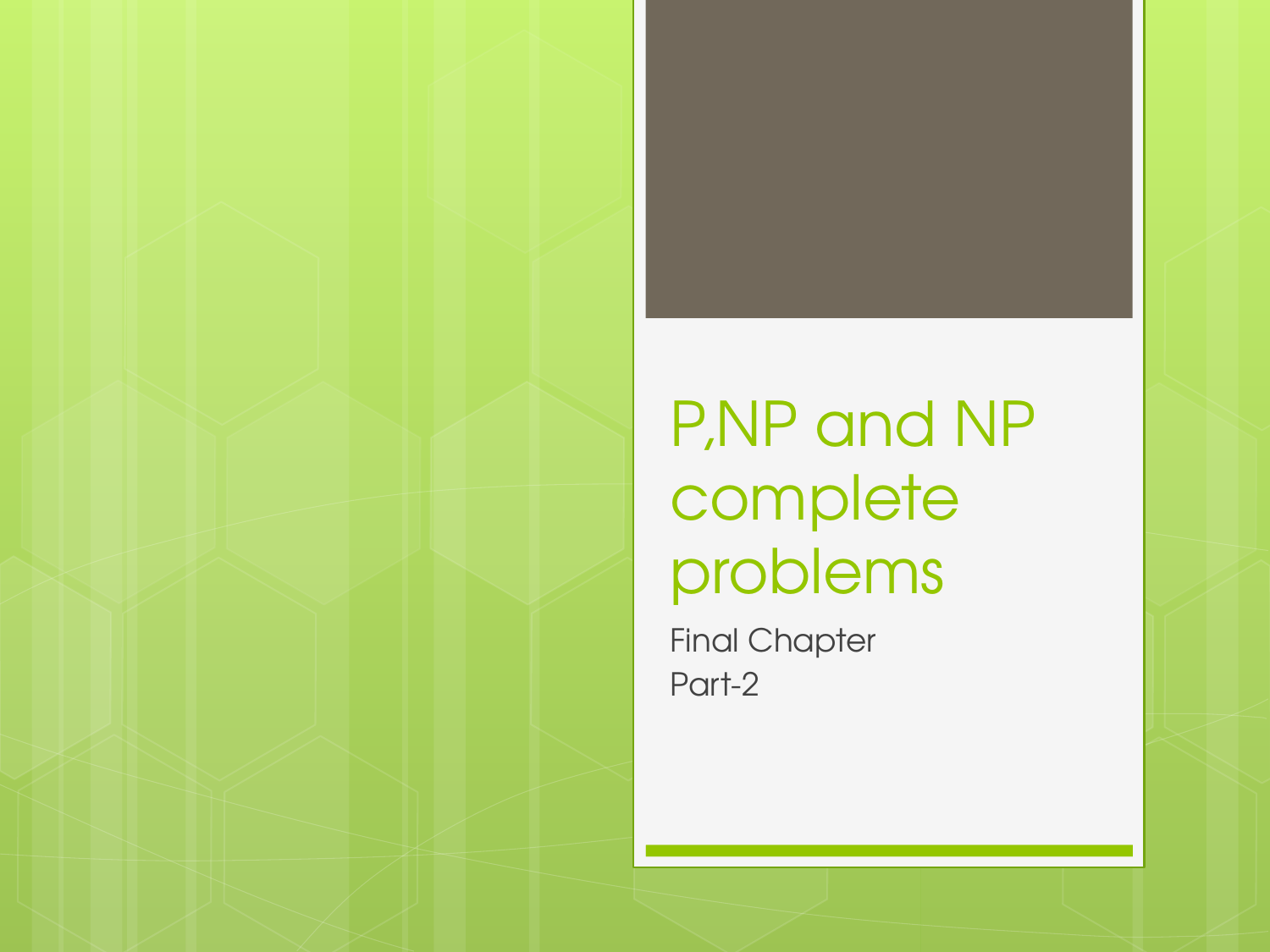

# P,NP and NP complete problems
Final Chapter
Part-2